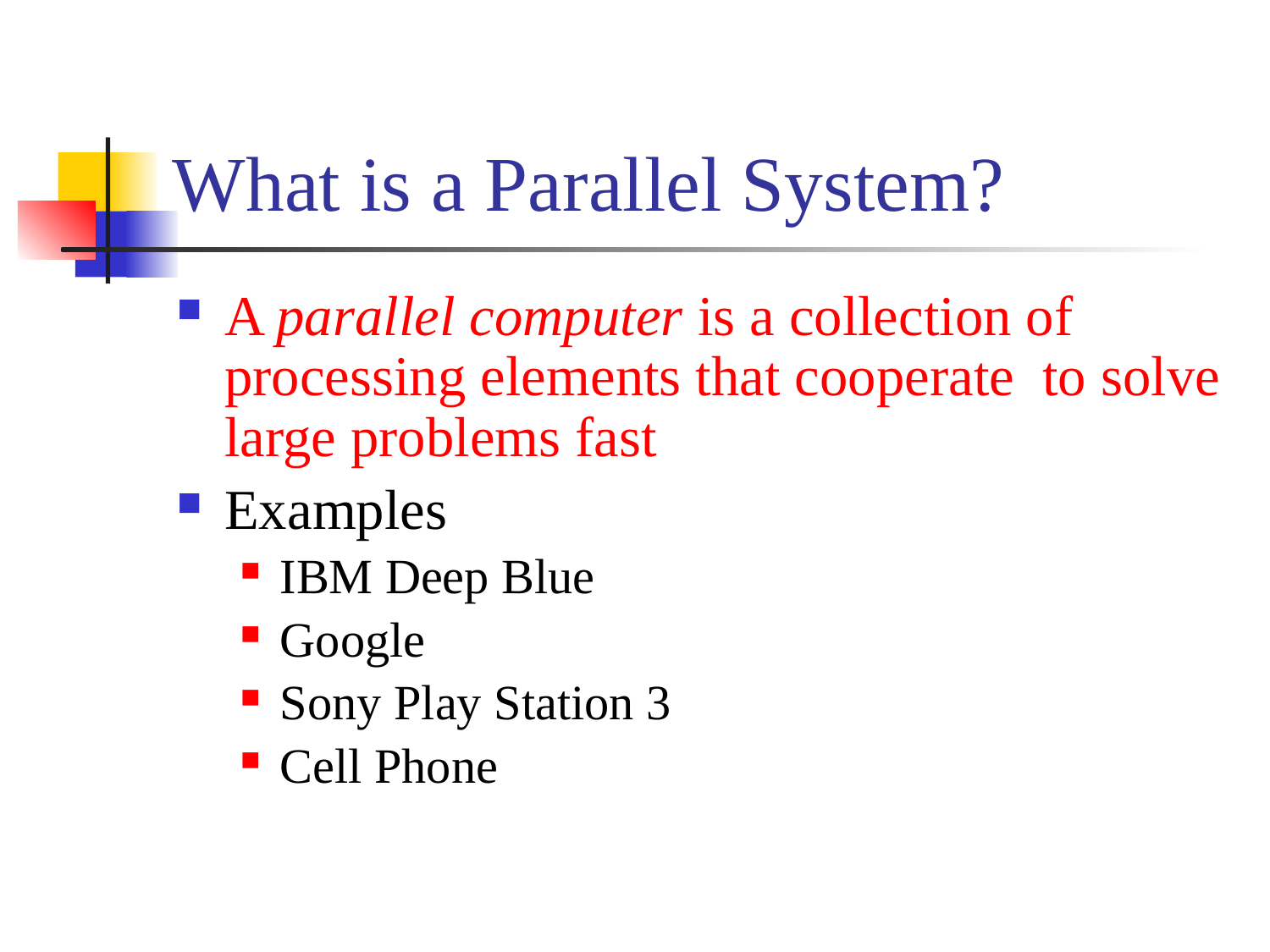

# What is a Parallel System?
A parallel computer is a collection of processing elements that cooperate  to solve large problems fast
Examples
IBM Deep Blue
Google
Sony Play Station 3
Cell Phone